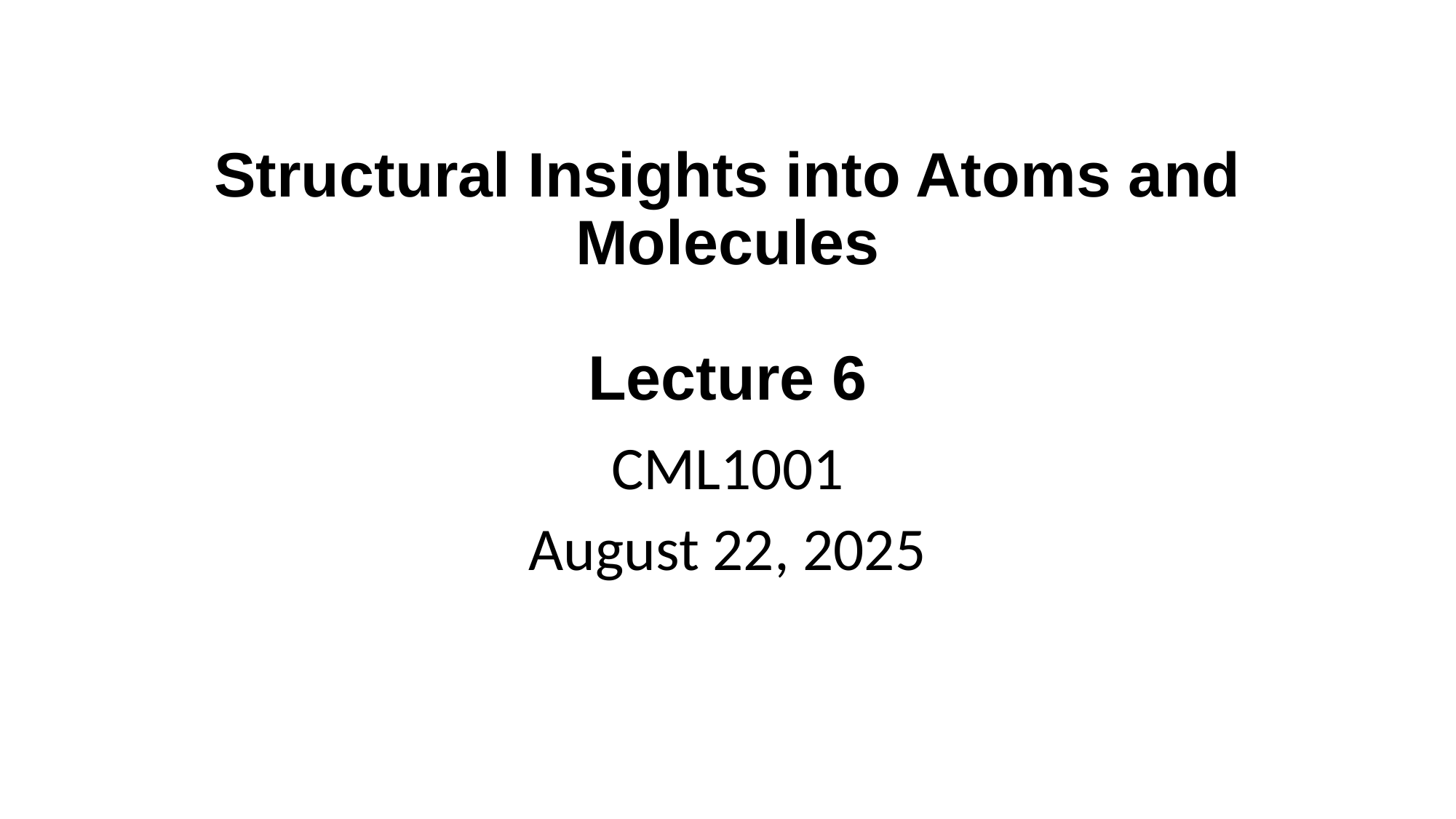

# Structural Insights into Atoms and Molecules Lecture 6
CML1001
August 22, 2025